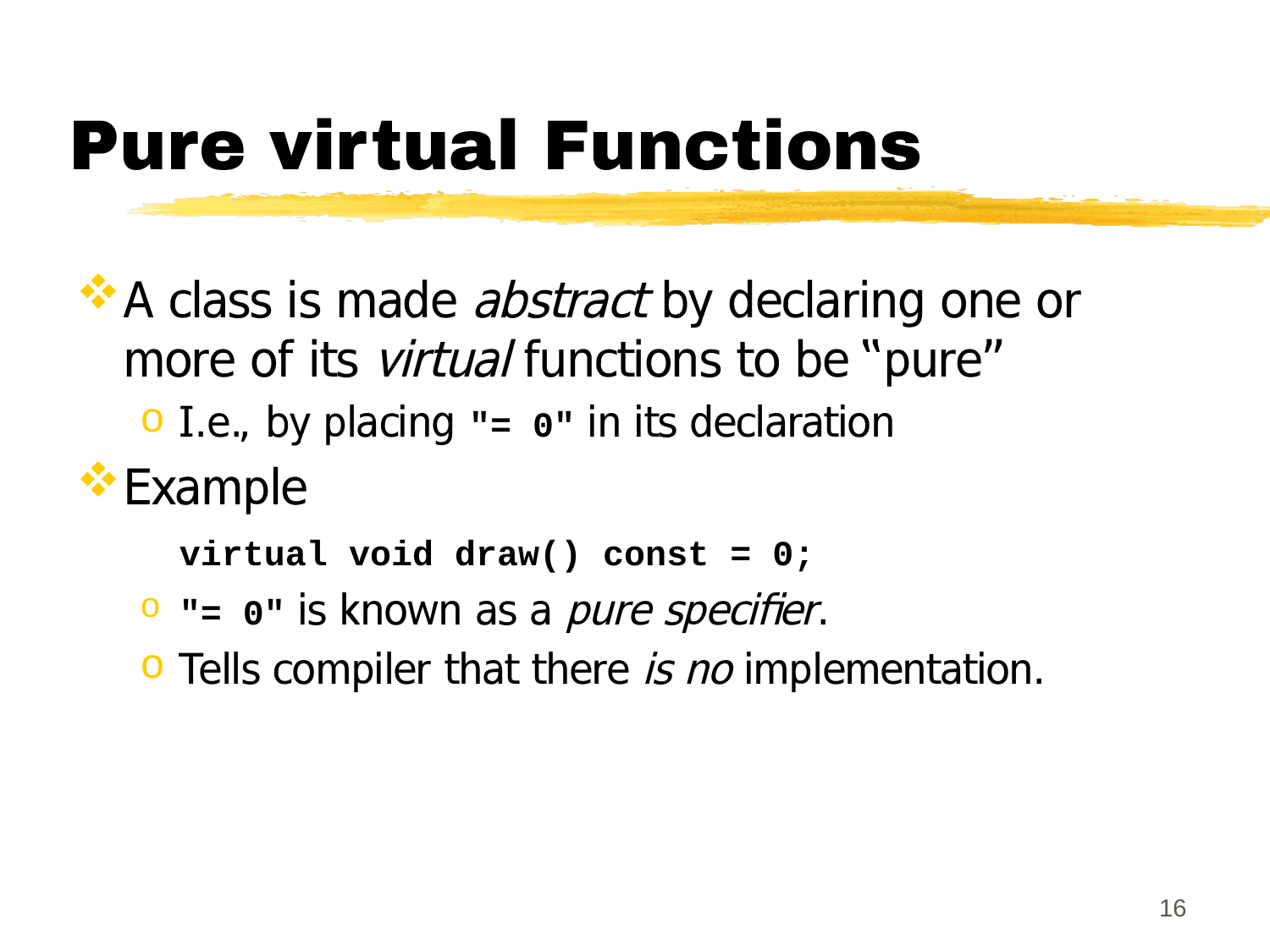

# Pure virtual Functions
A class is made abstract by declaring one or more of its virtual functions to be “pure”
I.e., by placing "= 0" in its declaration
Example
	virtual void draw() const = 0;
"= 0" is known as a pure specifier.
Tells compiler that there is no implementation.
16